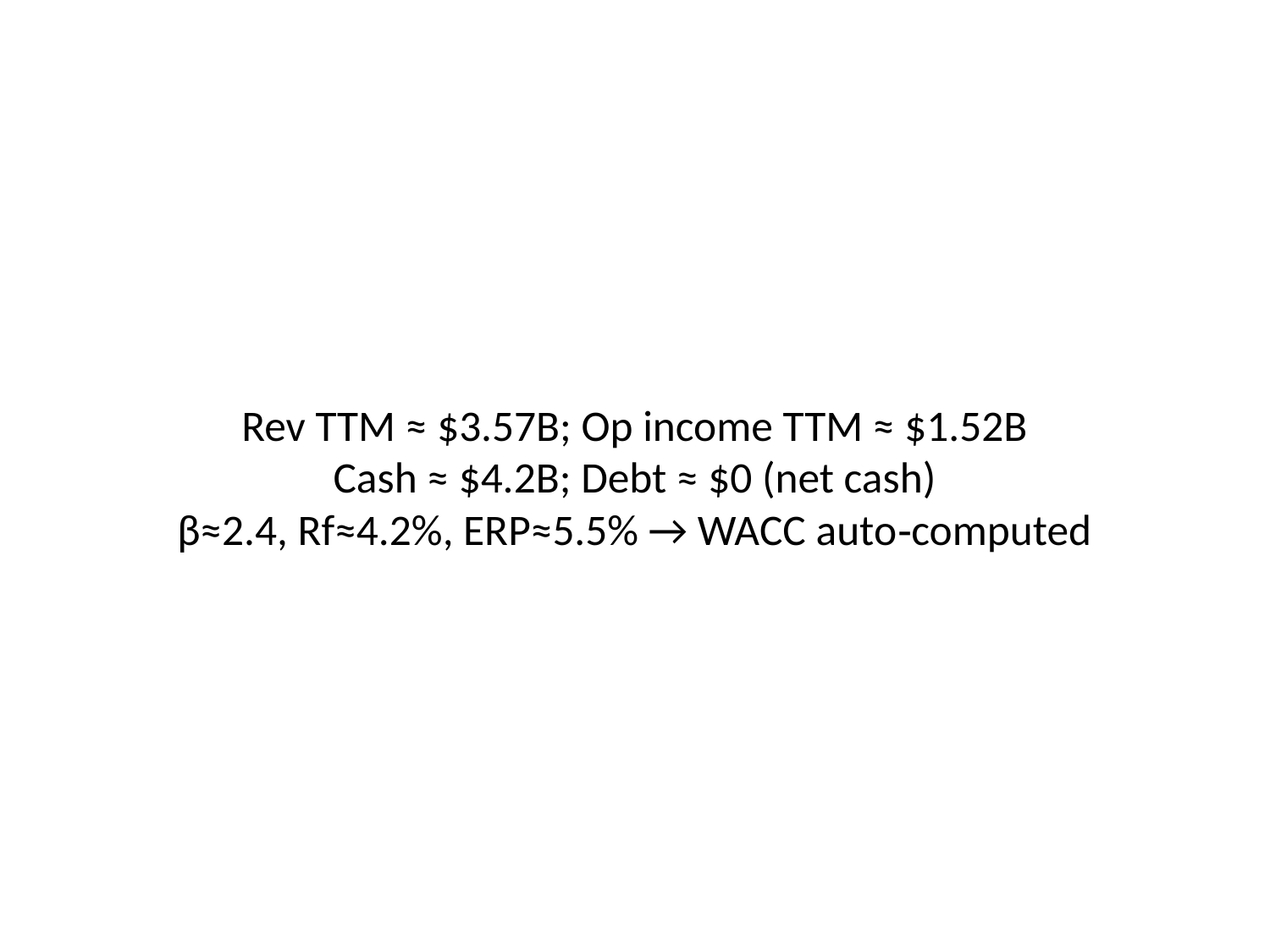

# Rev TTM ≈ $3.57B; Op income TTM ≈ $1.52B
Cash ≈ $4.2B; Debt ≈ $0 (net cash)
β≈2.4, Rf≈4.2%, ERP≈5.5% → WACC auto‑computed